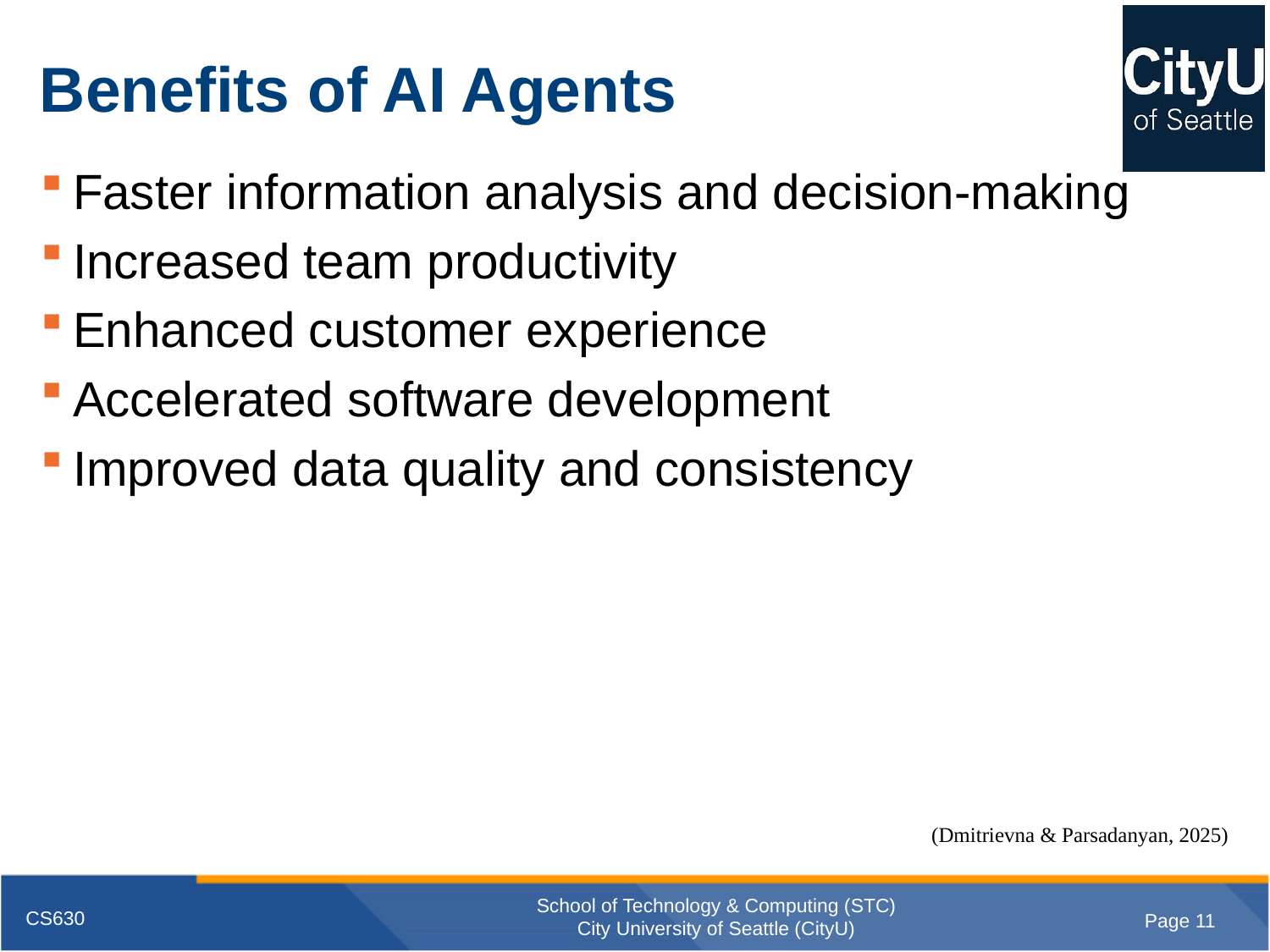

# Benefits of AI Agents
Faster information analysis and decision-making
Increased team productivity
Enhanced customer experience
Accelerated software development
Improved data quality and consistency
(Dmitrievna‌ & Parsadanyan, 2025)